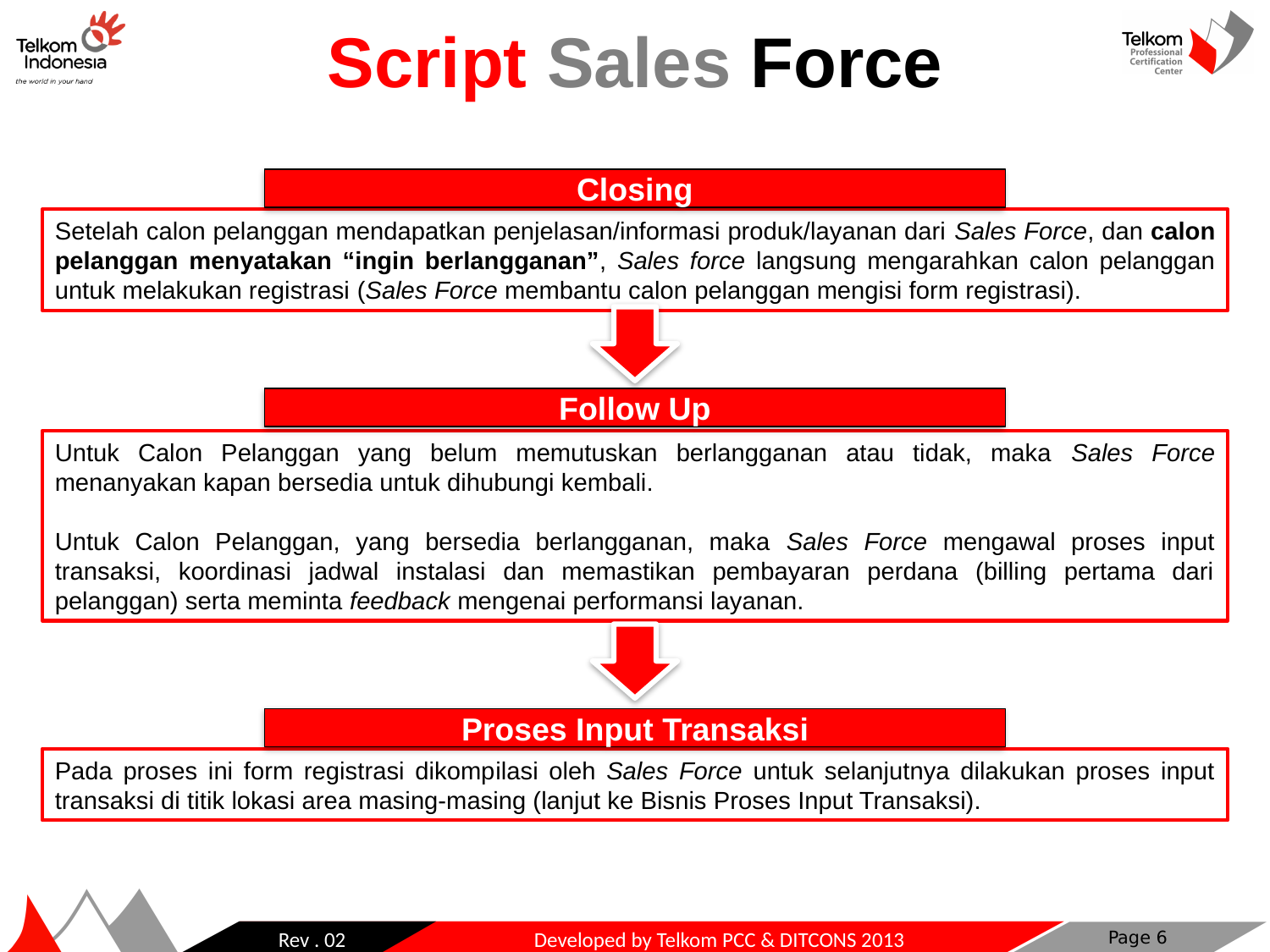

Script Sales Force
Closing
Setelah calon pelanggan mendapatkan penjelasan/informasi produk/layanan dari Sales Force, dan calon pelanggan menyatakan “ingin berlangganan”, Sales force langsung mengarahkan calon pelanggan untuk melakukan registrasi (Sales Force membantu calon pelanggan mengisi form registrasi).

Follow Up
Untuk Calon Pelanggan yang belum memutuskan berlangganan atau tidak, maka Sales Force menanyakan kapan bersedia untuk dihubungi kembali.

Untuk Calon Pelanggan, yang bersedia berlangganan, maka Sales Force mengawal proses input transaksi, koordinasi jadwal instalasi dan memastikan pembayaran perdana (billing pertama dari pelanggan) serta meminta feedback mengenai performansi layanan.

Proses Input Transaksi
Pada proses ini form registrasi dikompilasi oleh Sales Force untuk selanjutnya dilakukan proses input transaksi di titik lokasi area masing-masing (lanjut ke Bisnis Proses Input Transaksi).